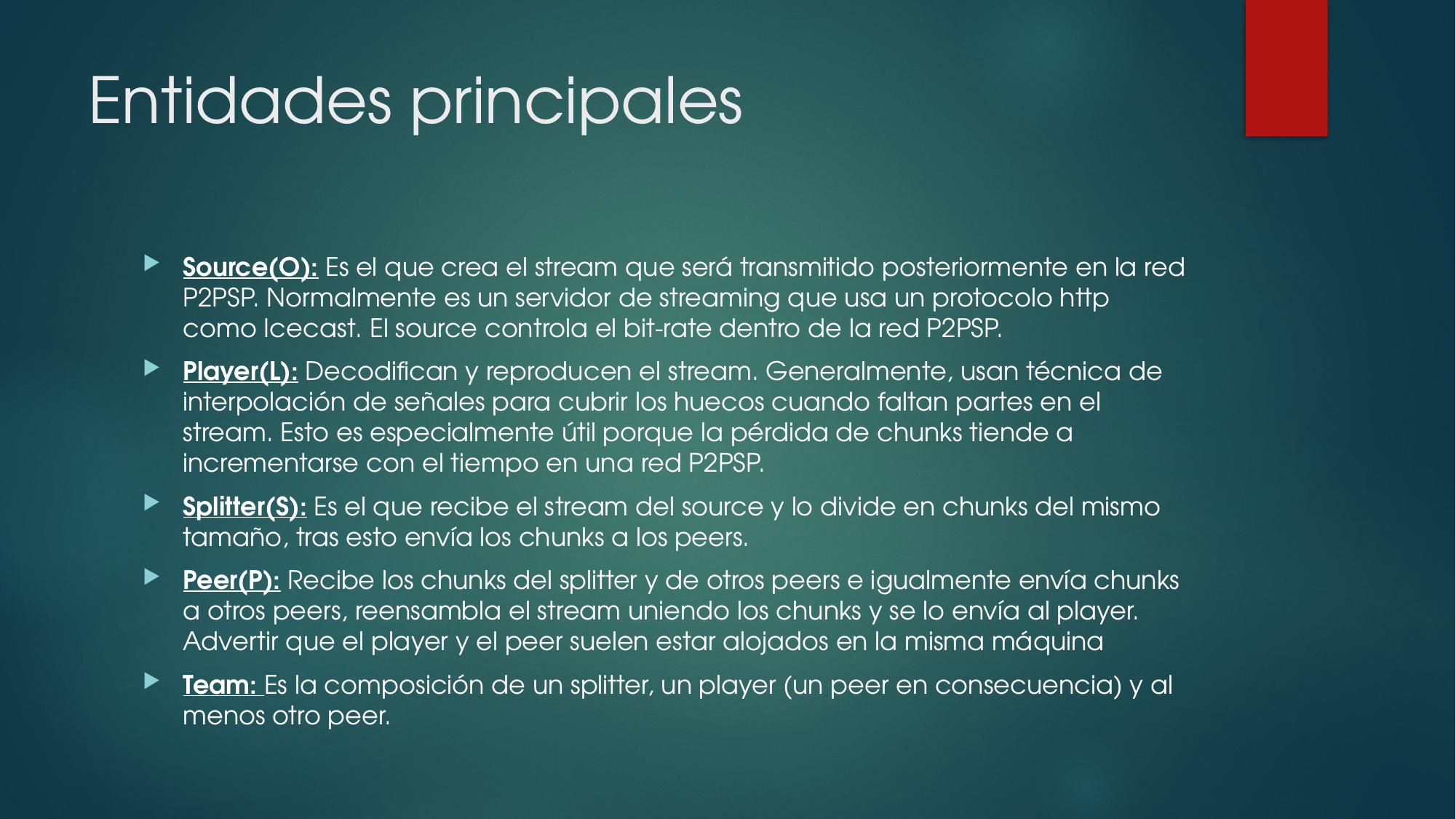

# Entidades principales
Source(O): Es el que crea el stream que será transmitido posteriormente en la red P2PSP. Normalmente es un servidor de streaming que usa un protocolo http como Icecast. El source controla el bit-rate dentro de la red P2PSP.
Player(L): Decodifican y reproducen el stream. Generalmente, usan técnica de interpolación de señales para cubrir los huecos cuando faltan partes en el stream. Esto es especialmente útil porque la pérdida de chunks tiende a incrementarse con el tiempo en una red P2PSP.
Splitter(S): Es el que recibe el stream del source y lo divide en chunks del mismo tamaño, tras esto envía los chunks a los peers.
Peer(P): Recibe los chunks del splitter y de otros peers e igualmente envía chunks a otros peers, reensambla el stream uniendo los chunks y se lo envía al player. Advertir que el player y el peer suelen estar alojados en la misma máquina
Team: Es la composición de un splitter, un player (un peer en consecuencia) y al menos otro peer.